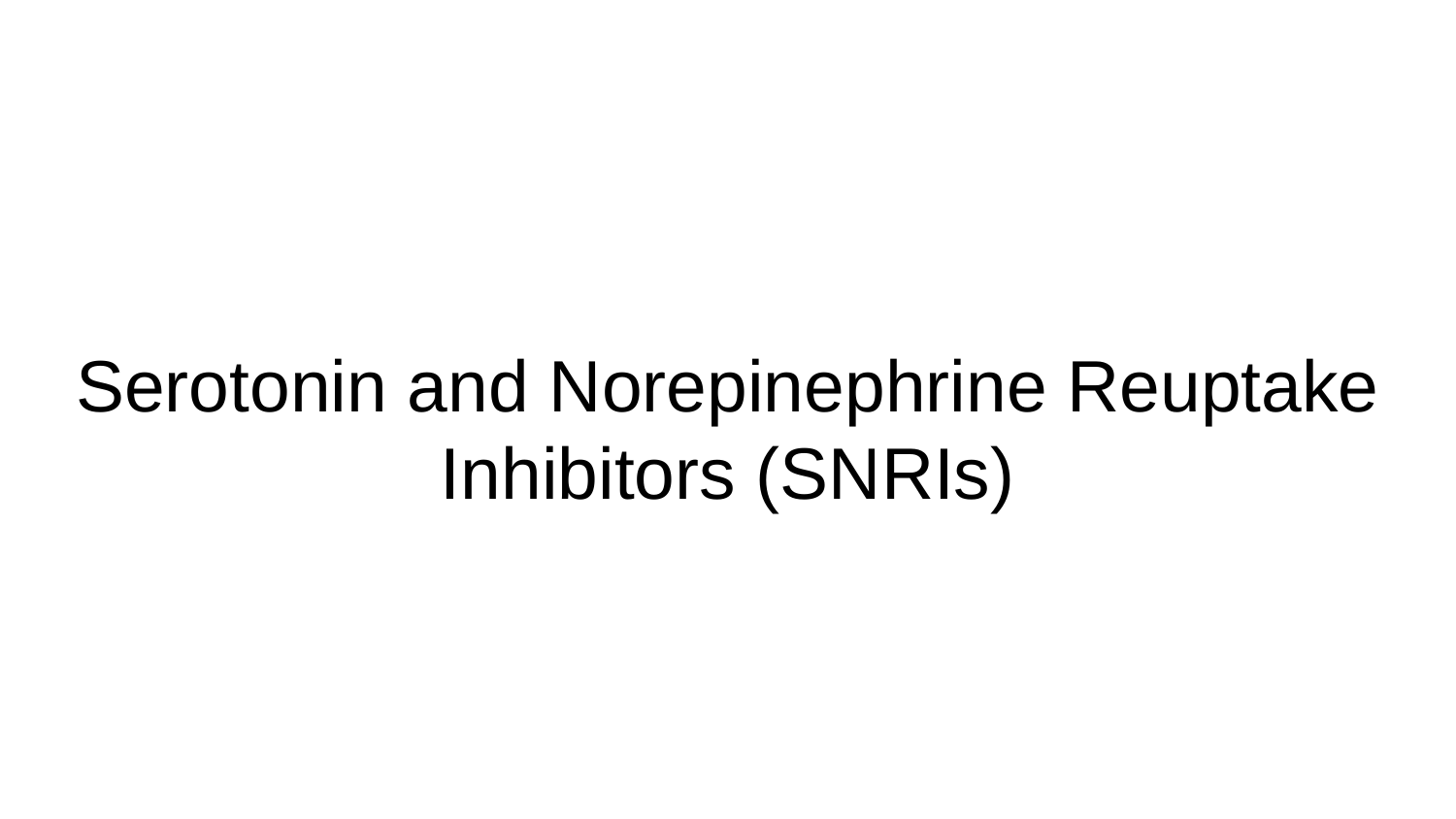

# Serotonin and Norepinephrine Reuptake Inhibitors (SNRIs)